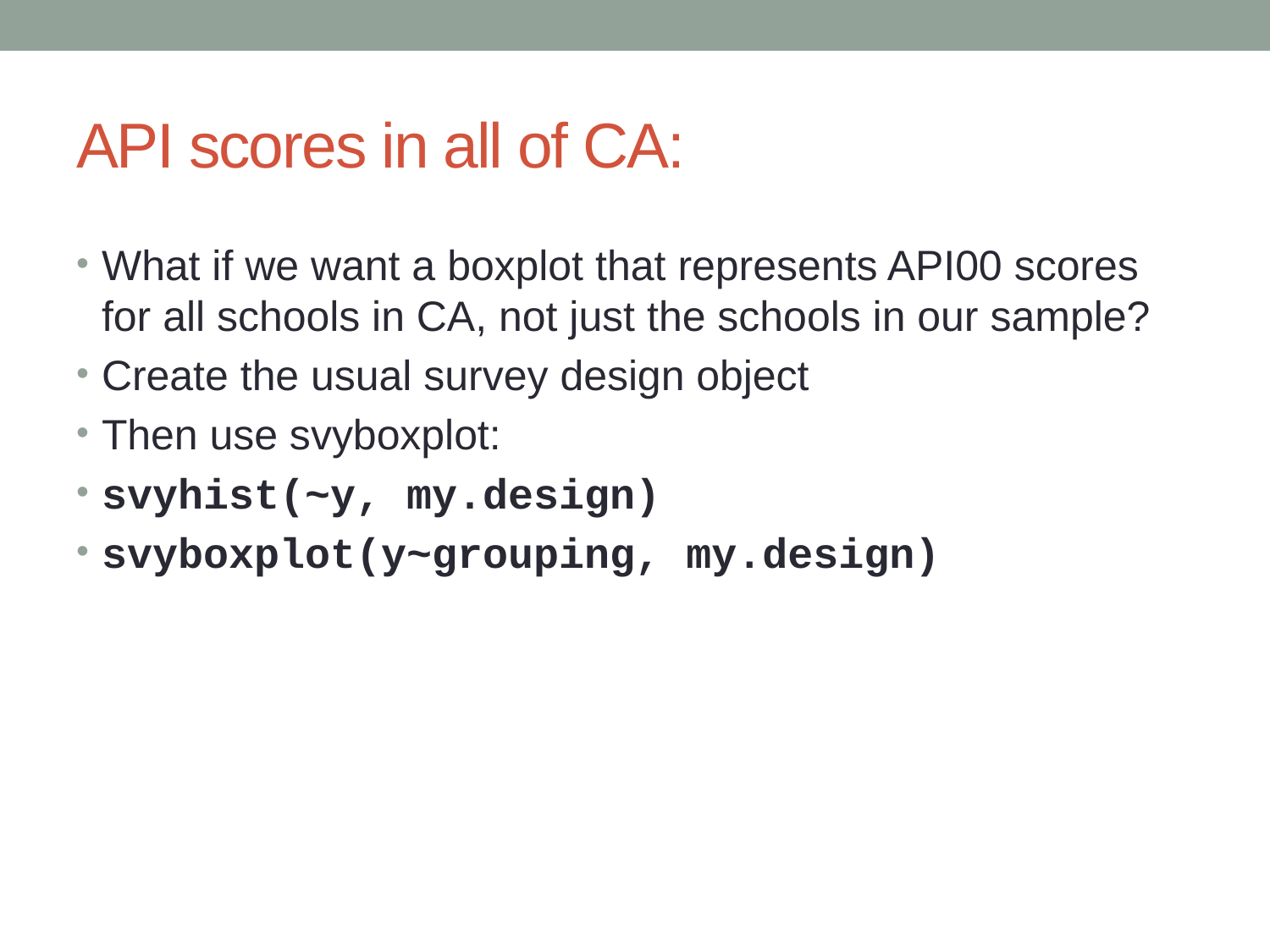

# API scores in all of CA:
What if we want a boxplot that represents API00 scores for all schools in CA, not just the schools in our sample?
Create the usual survey design object
Then use svyboxplot:
svyhist(~y, my.design)
svyboxplot(y~grouping, my.design)